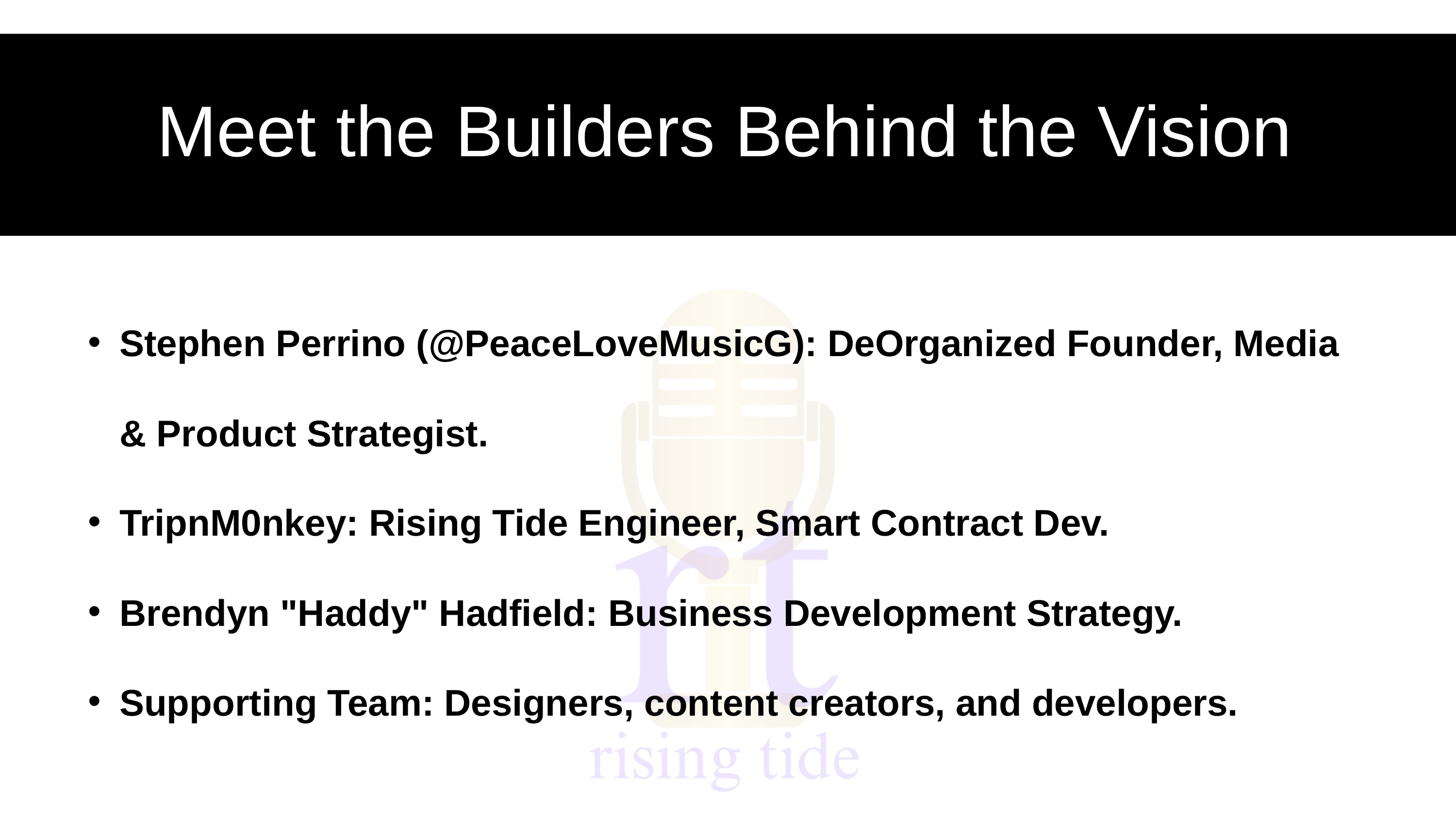

Meet the Builders Behind the Vision

Stephen Perrino (@PeaceLoveMusicG): DeOrganized Founder, Media & Product Strategist.
TripnM0nkey: Rising Tide Engineer, Smart Contract Dev.
Brendyn "Haddy" Hadfield: Business Development Strategy.
Supporting Team: Designers, content creators, and developers.